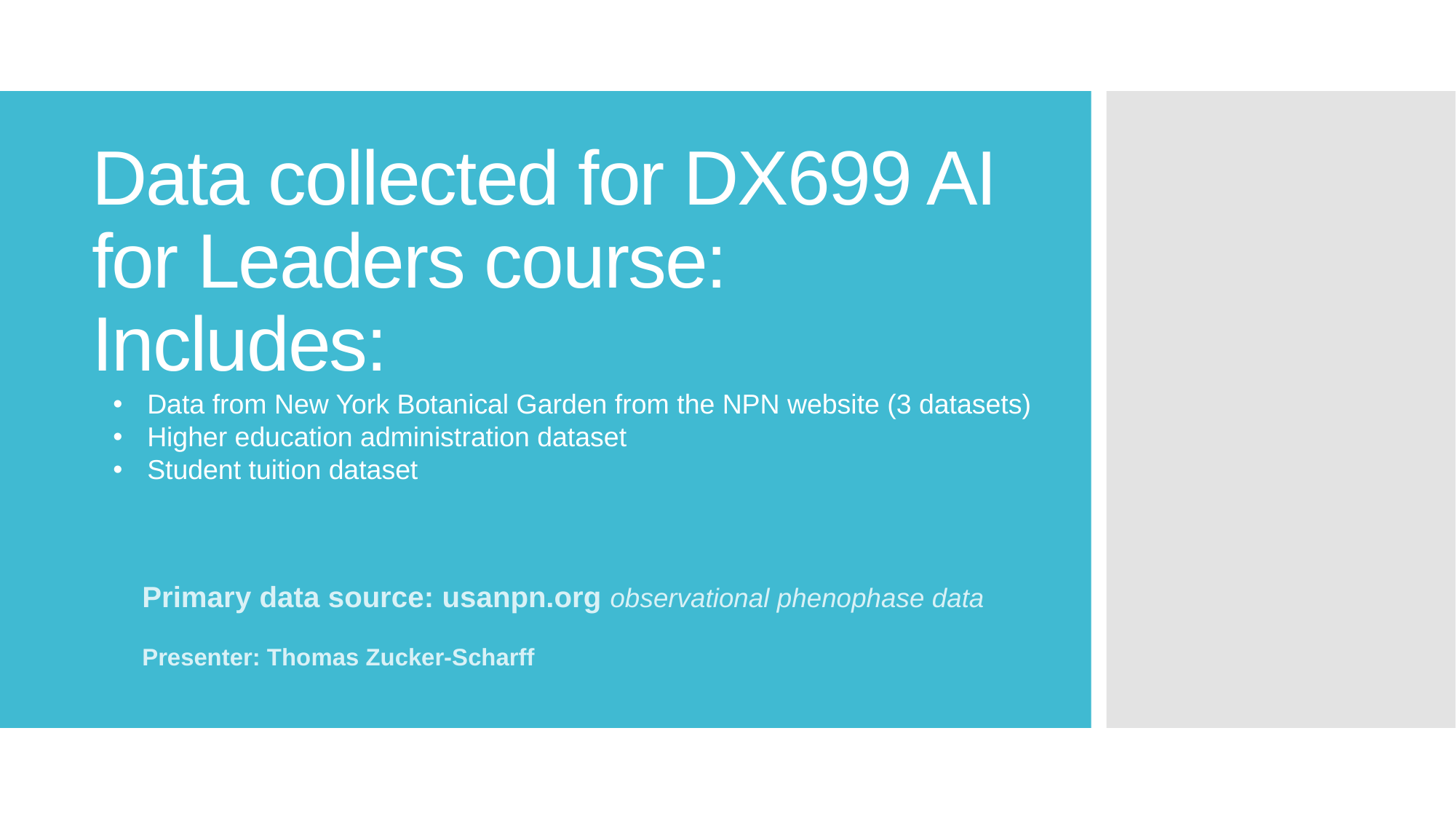

# Data collected for DX699 AI for Leaders course: Includes:
Data from New York Botanical Garden from the NPN website (3 datasets)
Higher education administration dataset
Student tuition dataset
Primary data source: usanpn.org observational phenophase data
Presenter: Thomas Zucker-Scharff